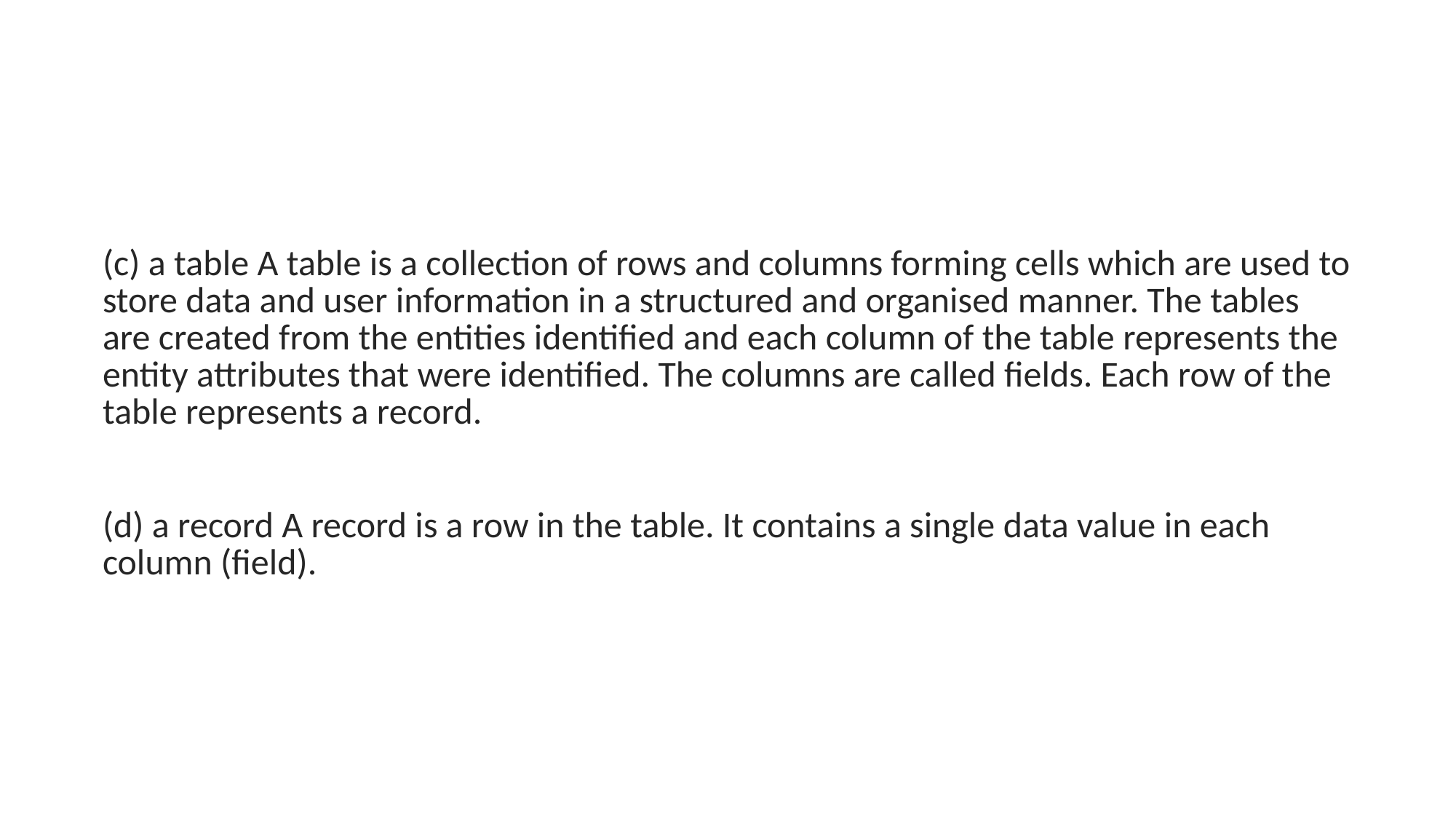

#
(c) a table A table is a collection of rows and columns forming cells which are used to store data and user information in a structured and organised manner. The tables are created from the entities identified and each column of the table represents the entity attributes that were identified. The columns are called fields. Each row of the table represents a record.

(d) a record A record is a row in the table. It contains a single data value in each column (field).